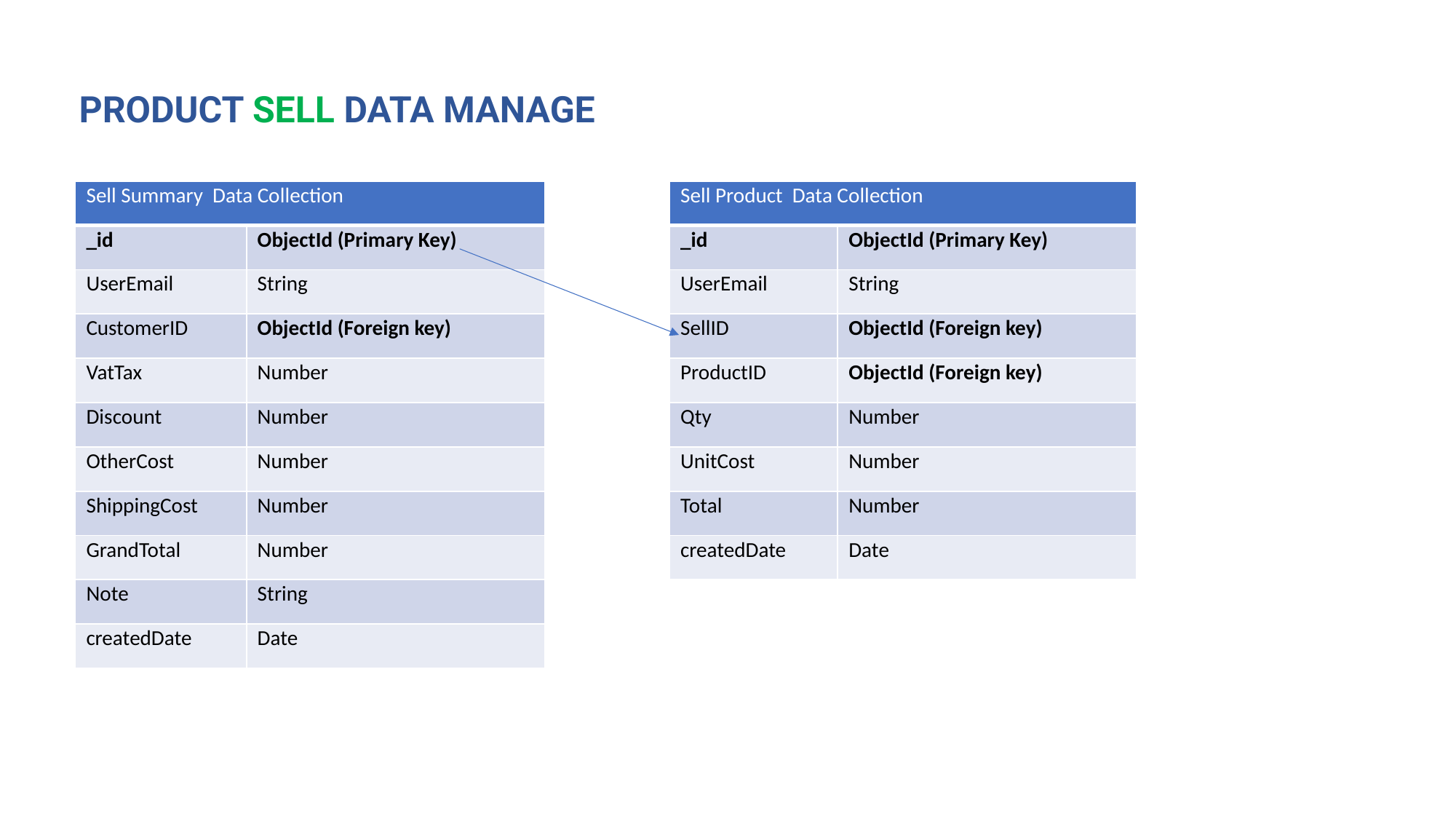

PRODUCT SELL DATA MANAGE
| Sell Summary Data Collection | Type |
| --- | --- |
| \_id | ObjectId (Primary Key) |
| UserEmail | String |
| CustomerID | ObjectId (Foreign key) |
| VatTax | Number |
| Discount | Number |
| OtherCost | Number |
| ShippingCost | Number |
| GrandTotal | Number |
| Note | String |
| createdDate | Date |
| Sell Product Data Collection | Type |
| --- | --- |
| \_id | ObjectId (Primary Key) |
| UserEmail | String |
| SellID | ObjectId (Foreign key) |
| ProductID | ObjectId (Foreign key) |
| Qty | Number |
| UnitCost | Number |
| Total | Number |
| createdDate | Date |